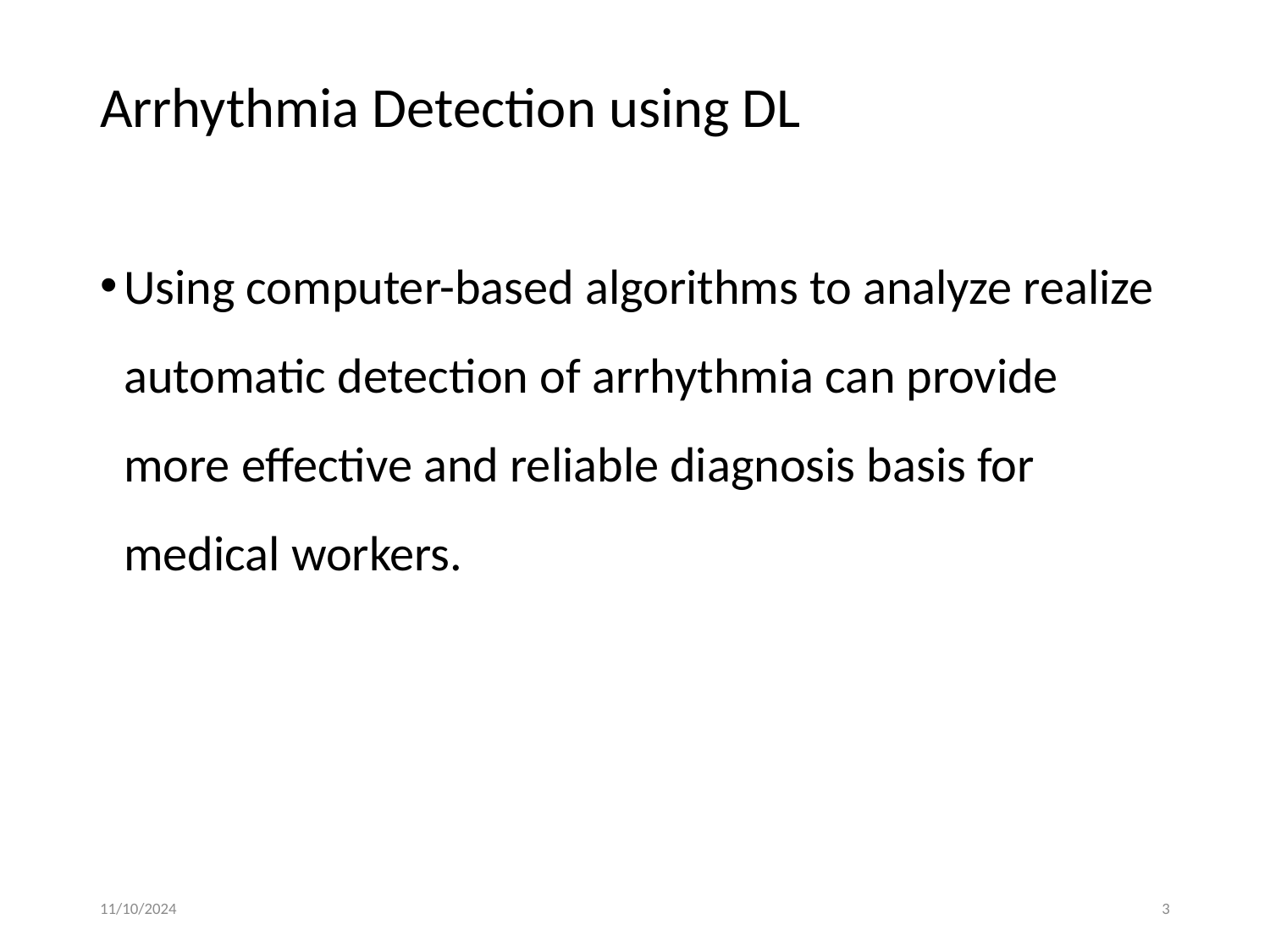

# Arrhythmia Detection using DL
Using computer-based algorithms to analyze realize automatic detection of arrhythmia can provide more effective and reliable diagnosis basis for medical workers.

11/10/2024
3